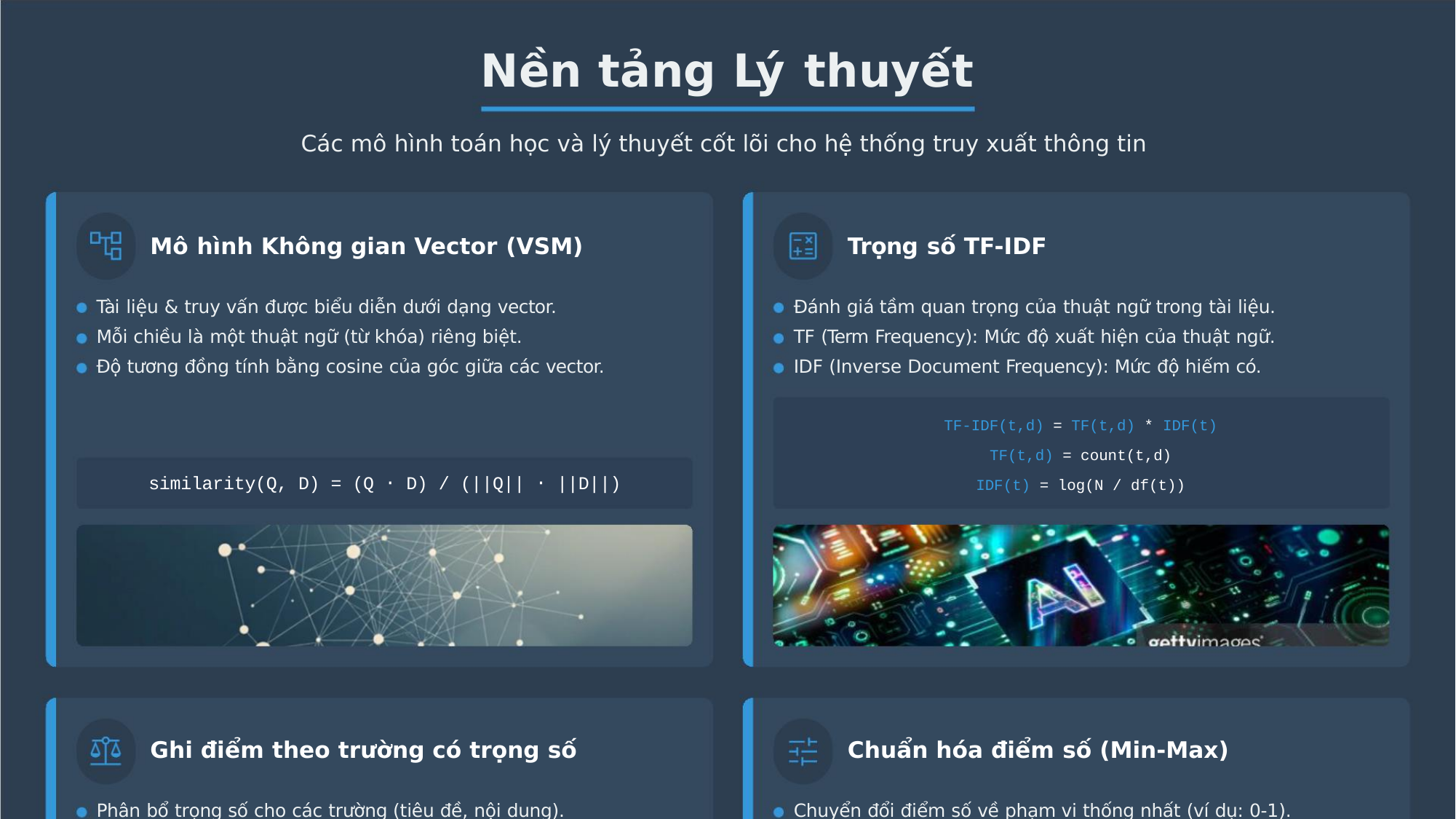

Nền tảng Lý thuyết
Các mô hình toán học và lý thuyết cốt lõi cho hệ thống truy xuất thông tin
Mô hình Không gian Vector (VSM)
Trọng số TF-IDF
Tài liệu & truy vấn được biểu diễn dưới dạng vector.
Mỗi chiều là một thuật ngữ (từ khóa) riêng biệt.
Độ tương đồng tính bằng cosine của góc giữa các vector.
Đánh giá tầm quan trọng của thuật ngữ trong tài liệu.
TF (Term Frequency): Mức độ xuất hiện của thuật ngữ.
IDF (Inverse Document Frequency): Mức độ hiếm có.
TF-IDF(t,d) = TF(t,d) * IDF(t)
TF(t,d) = count(t,d)
similarity(Q, D) = (Q ⋅ D) / (||Q|| ⋅ ||D||)
IDF(t) = log(N / df(t))
Ghi điểm theo trường có trọng số
Chuẩn hóa điểm số (Min-Max)
Phân bổ trọng số cho các trường (tiêu đề, nội dung).
Ưu tiên thuật ngữ trong các trường quan trọng hơn.
Cải thiện độ chính xác truy xuất.
Chuyển đổi điểm số về phạm vi thống nhất (ví dụ: 0-1).
So sánh công bằng tài liệu từ các nguồn khác nhau.
Ngăn chặn sự thống trị của các điểm số cao.
S_norm = (S - S_min) / (S_max - S_min)
Score = w_title * S_title + w_content * S_content